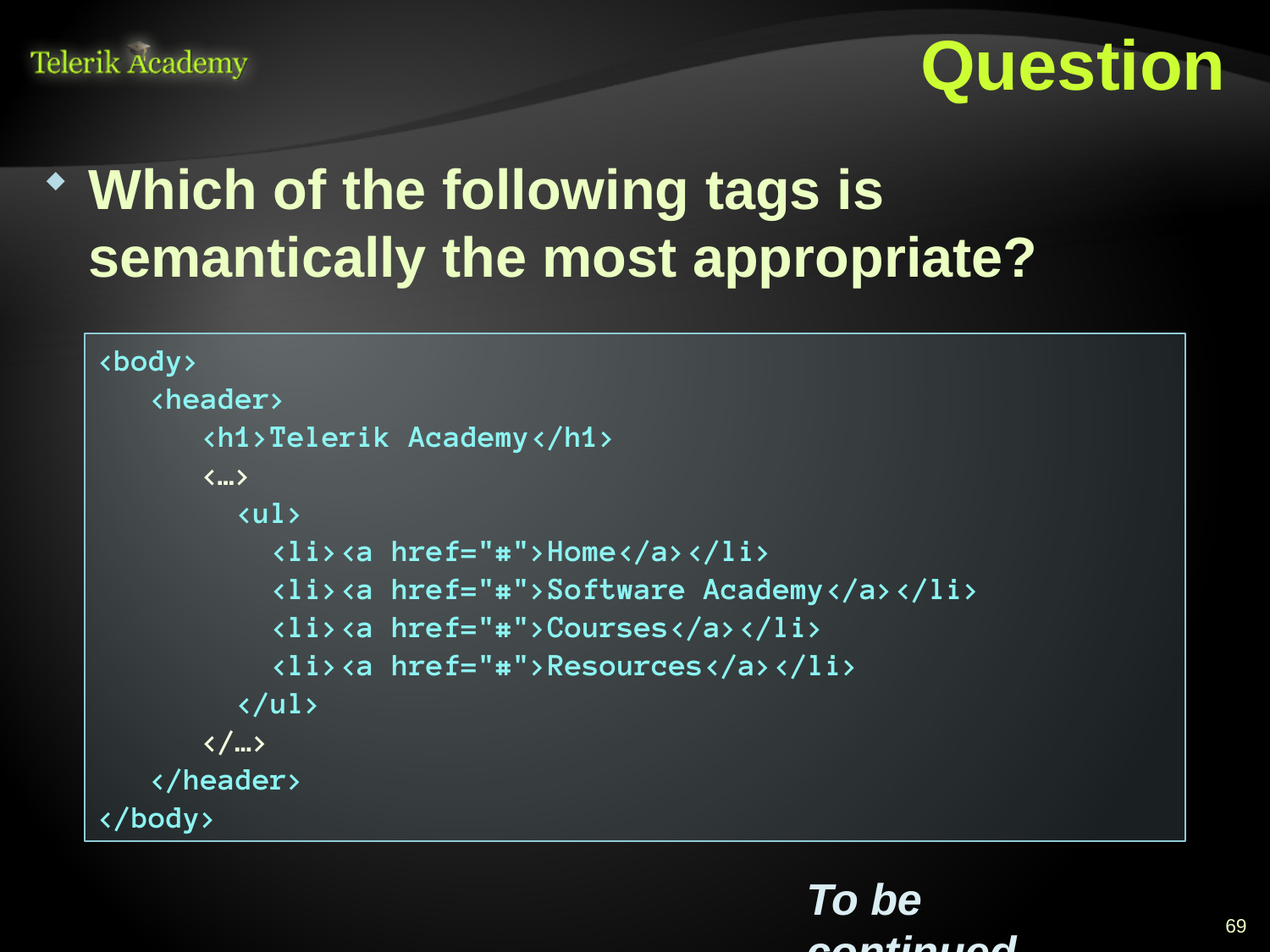

# Question
Which of the following tags is semantically the most appropriate?
<body>
   <header>
      <h1>Telerik Academy</h1>
      <…>
        <ul>
          <li><a href="#">Home</a></li>
          <li><a href="#">Software Academy</a></li>
          <li><a href="#">Courses</a></li>
          <li><a href="#">Resources</a></li>
        </ul>
      </…>
   </header>
</body>
To be continued…
69